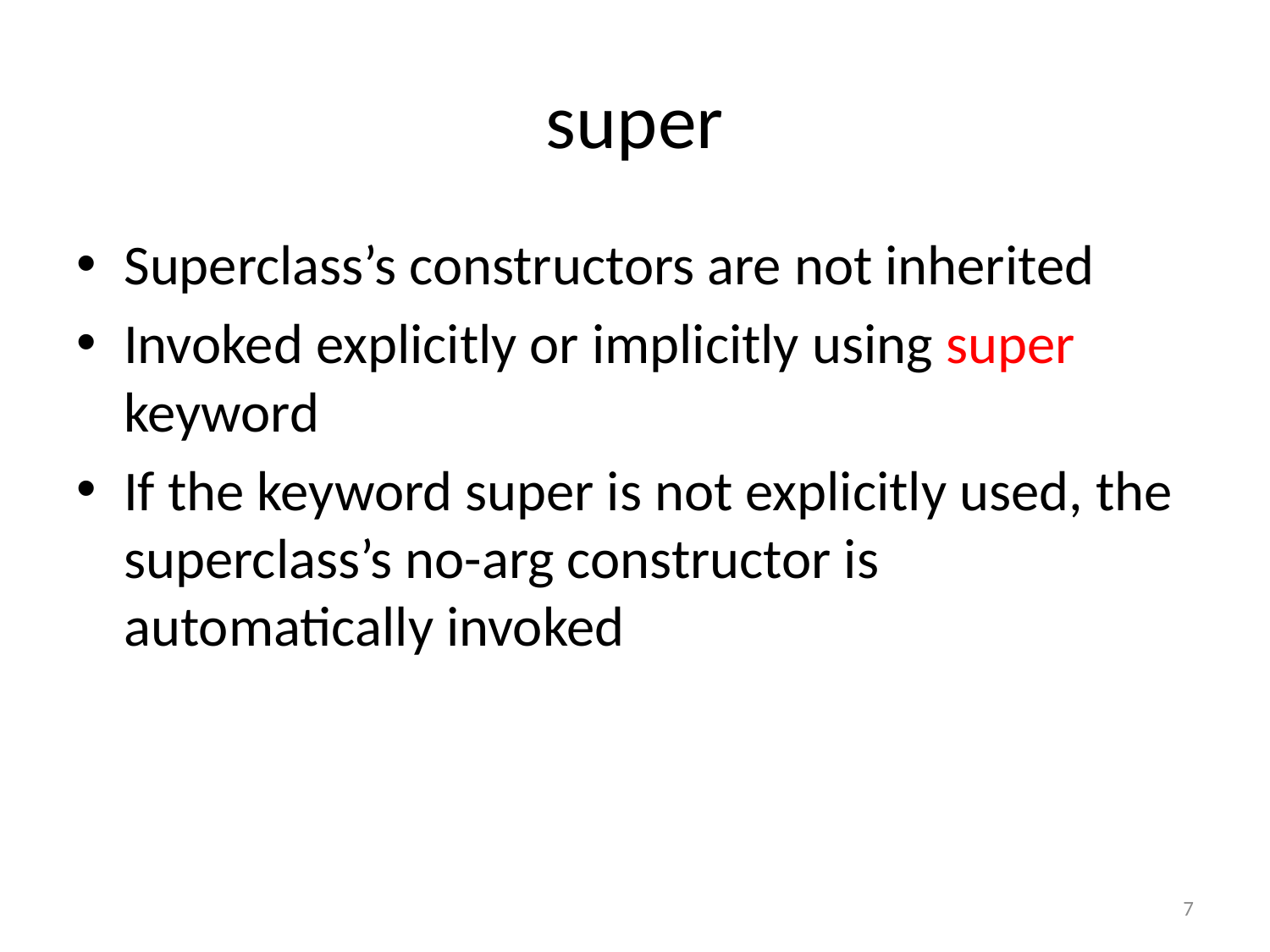

# super
Superclass’s constructors are not inherited
Invoked explicitly or implicitly using super keyword
If the keyword super is not explicitly used, the superclass’s no-arg constructor is automatically invoked
7